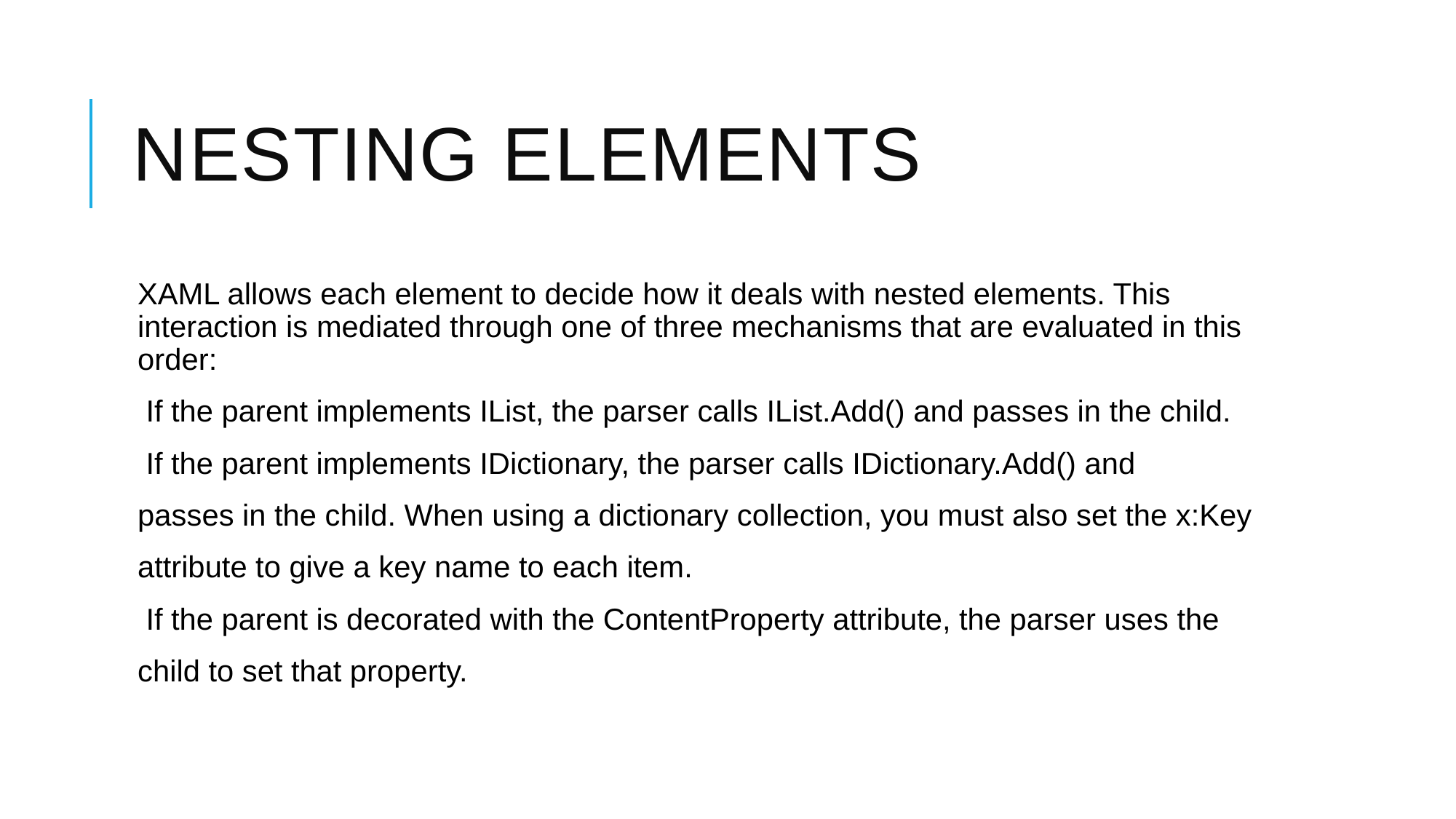

# Nesting Elements
XAML allows each element to decide how it deals with nested elements. This interaction is mediated through one of three mechanisms that are evaluated in this order:
 If the parent implements IList, the parser calls IList.Add() and passes in the child.
 If the parent implements IDictionary, the parser calls IDictionary.Add() and
passes in the child. When using a dictionary collection, you must also set the x:Key
attribute to give a key name to each item.
 If the parent is decorated with the ContentProperty attribute, the parser uses the
child to set that property.